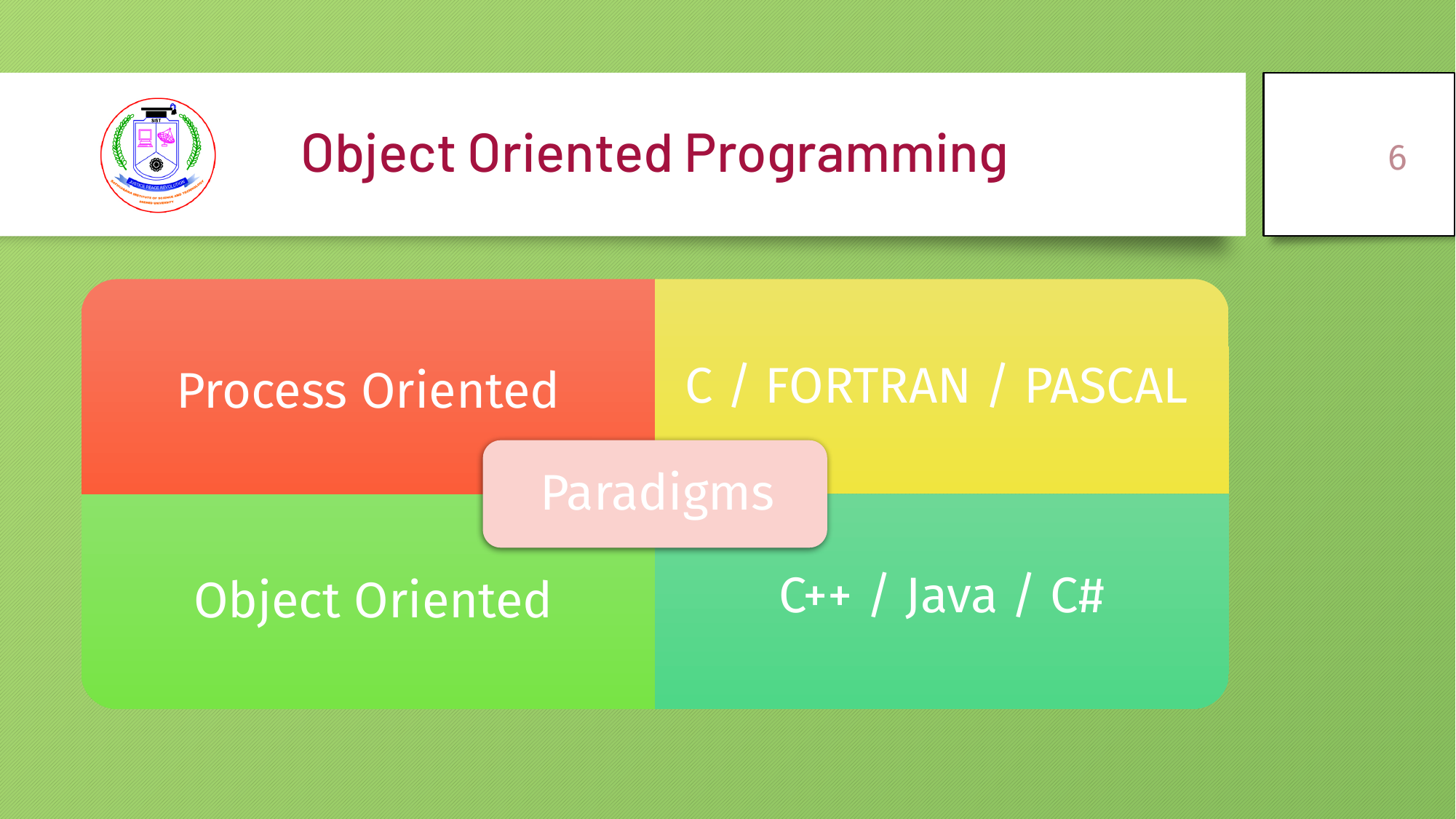

6
# Object Oriented Programming
Process Oriented
C / FORTRAN / PASCAL
Object Oriented
C++ / Java / C#
Paradigms